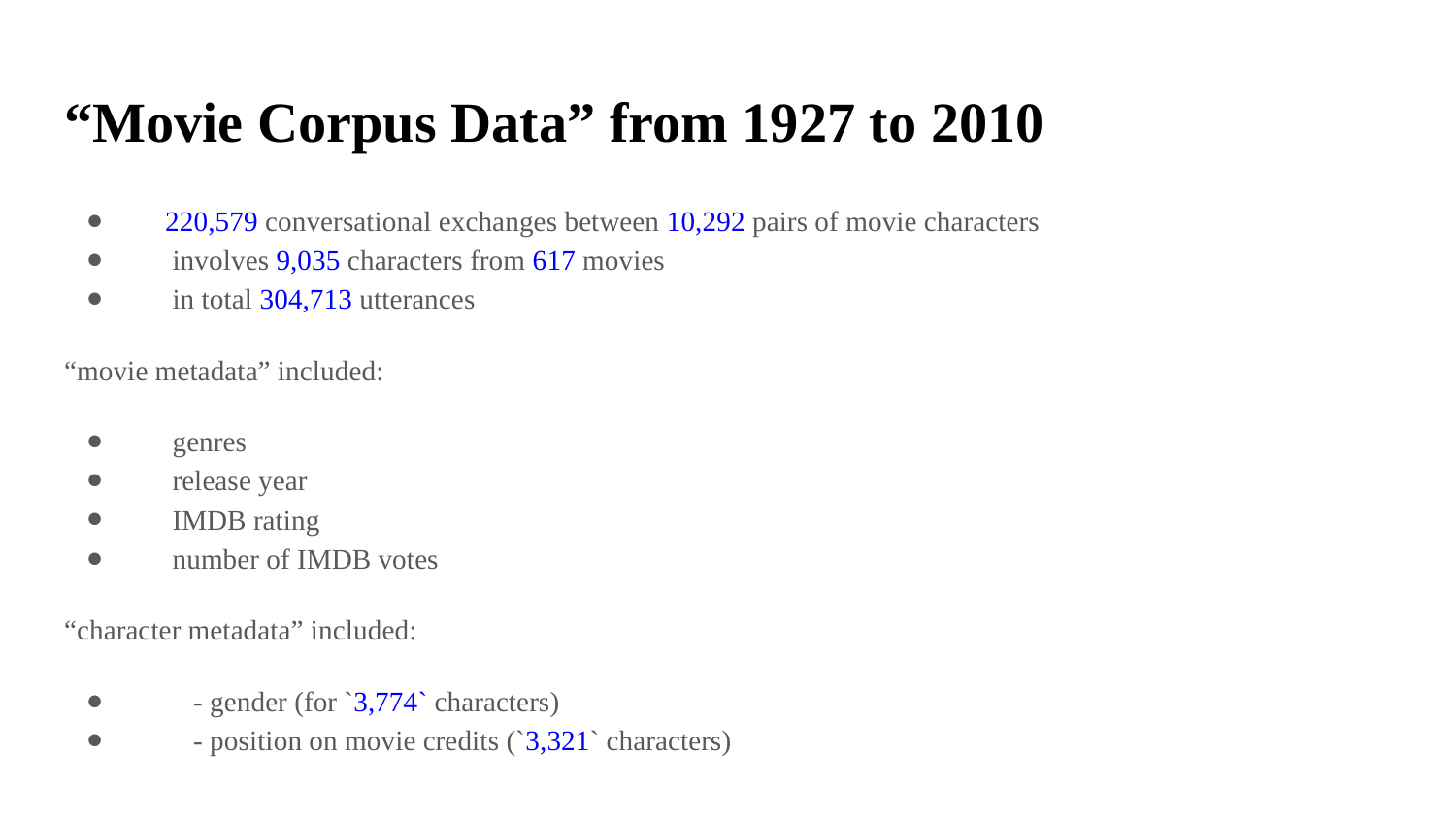

# “Movie Corpus Data” from 1927 to 2010
    220,579 conversational exchanges between 10,292 pairs of movie characters
     involves 9,035 characters from 617 movies
     in total 304,713 utterances
“movie metadata” included:
     genres
     release year
     IMDB rating
     number of IMDB votes
“character metadata” included:
        - gender (for `3,774` characters)
        - position on movie credits (`3,321` characters)